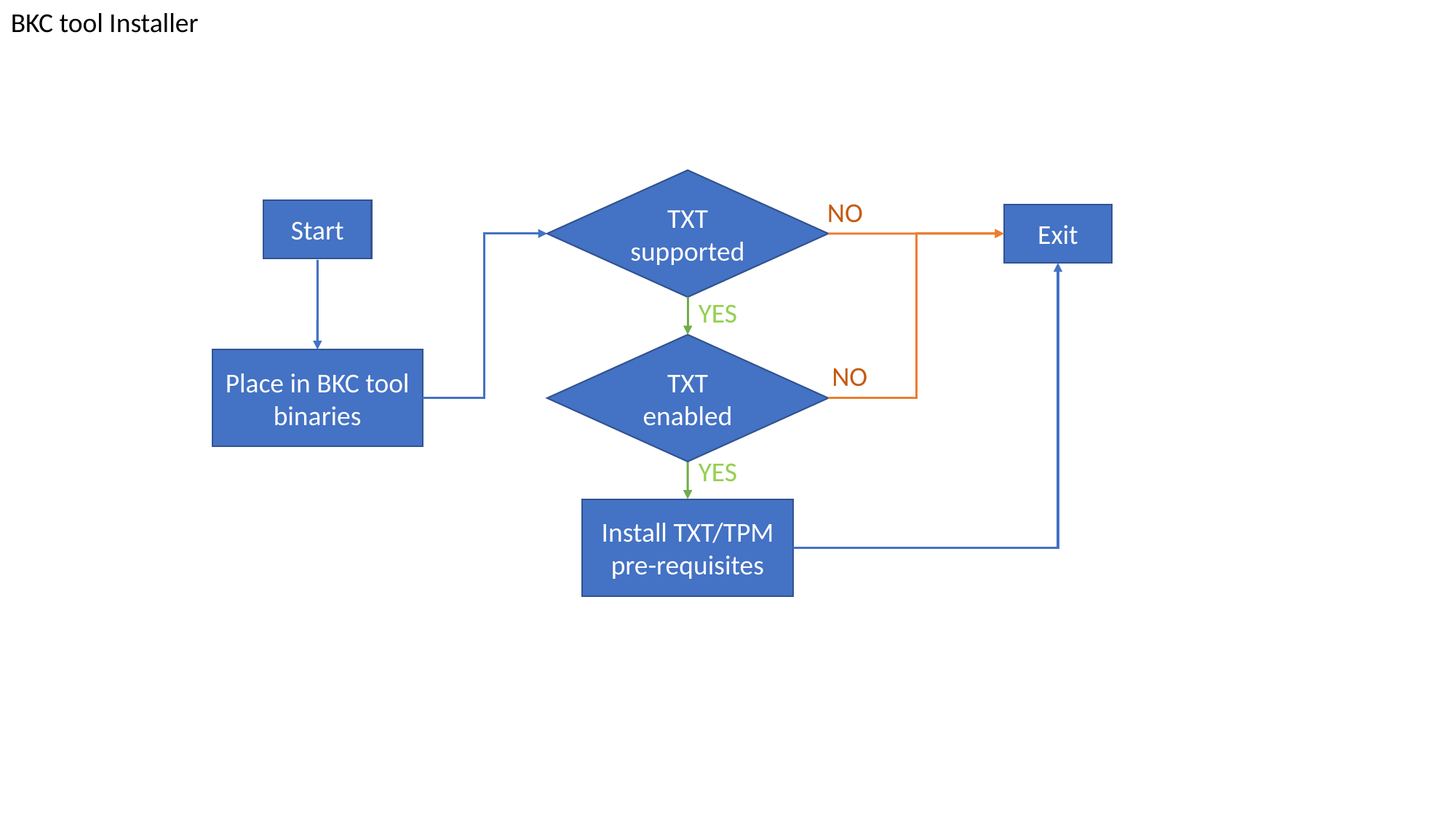

BKC tool Installer
TXT supported
NO
Start
Exit
YES
TXT enabled
Place in BKC tool binaries
NO
YES
Install TXT/TPM pre-requisites